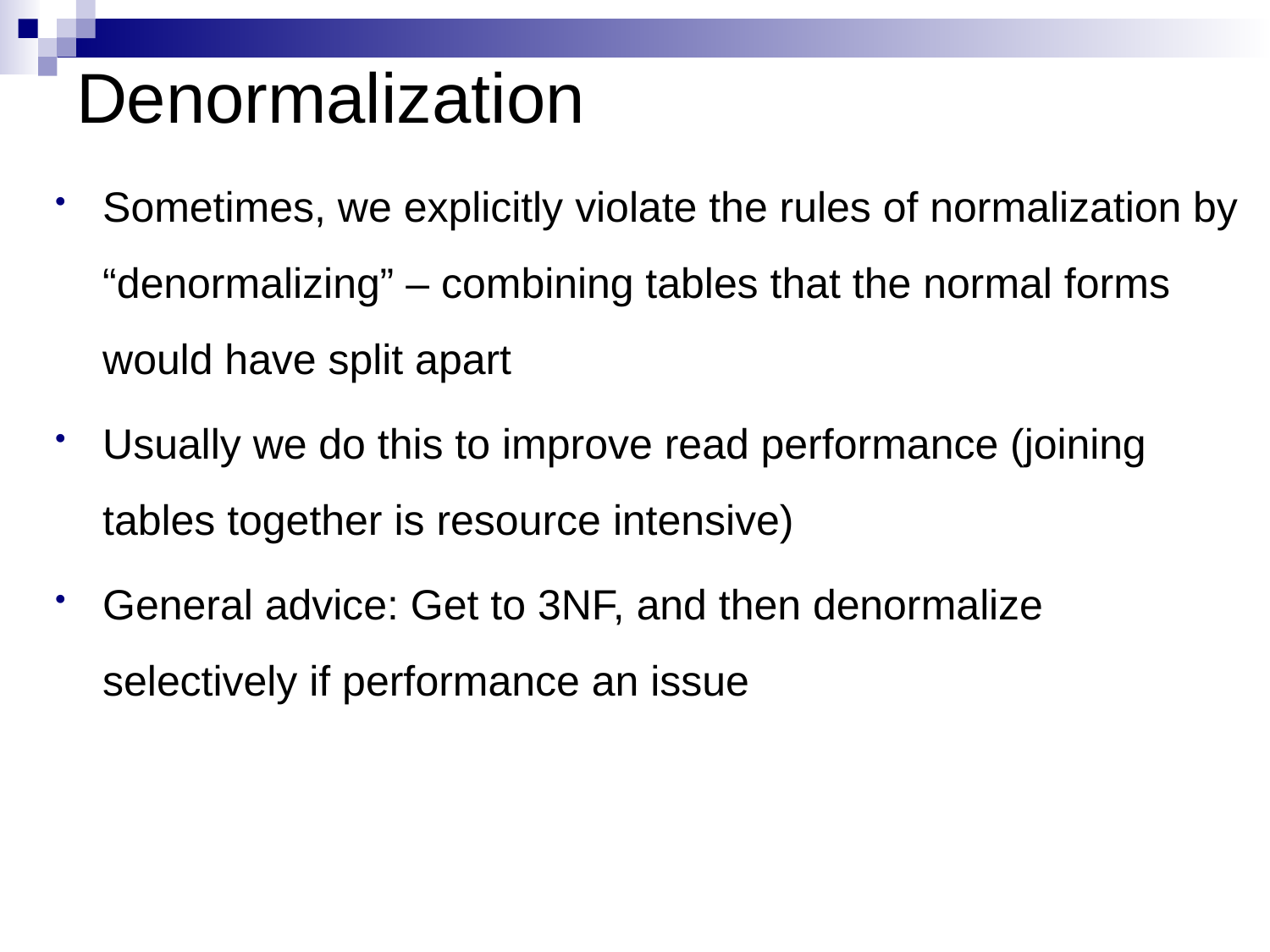

# Denormalization
Sometimes, we explicitly violate the rules of normalization by “denormalizing” – combining tables that the normal forms would have split apart
Usually we do this to improve read performance (joining tables together is resource intensive)
General advice: Get to 3NF, and then denormalize selectively if performance an issue